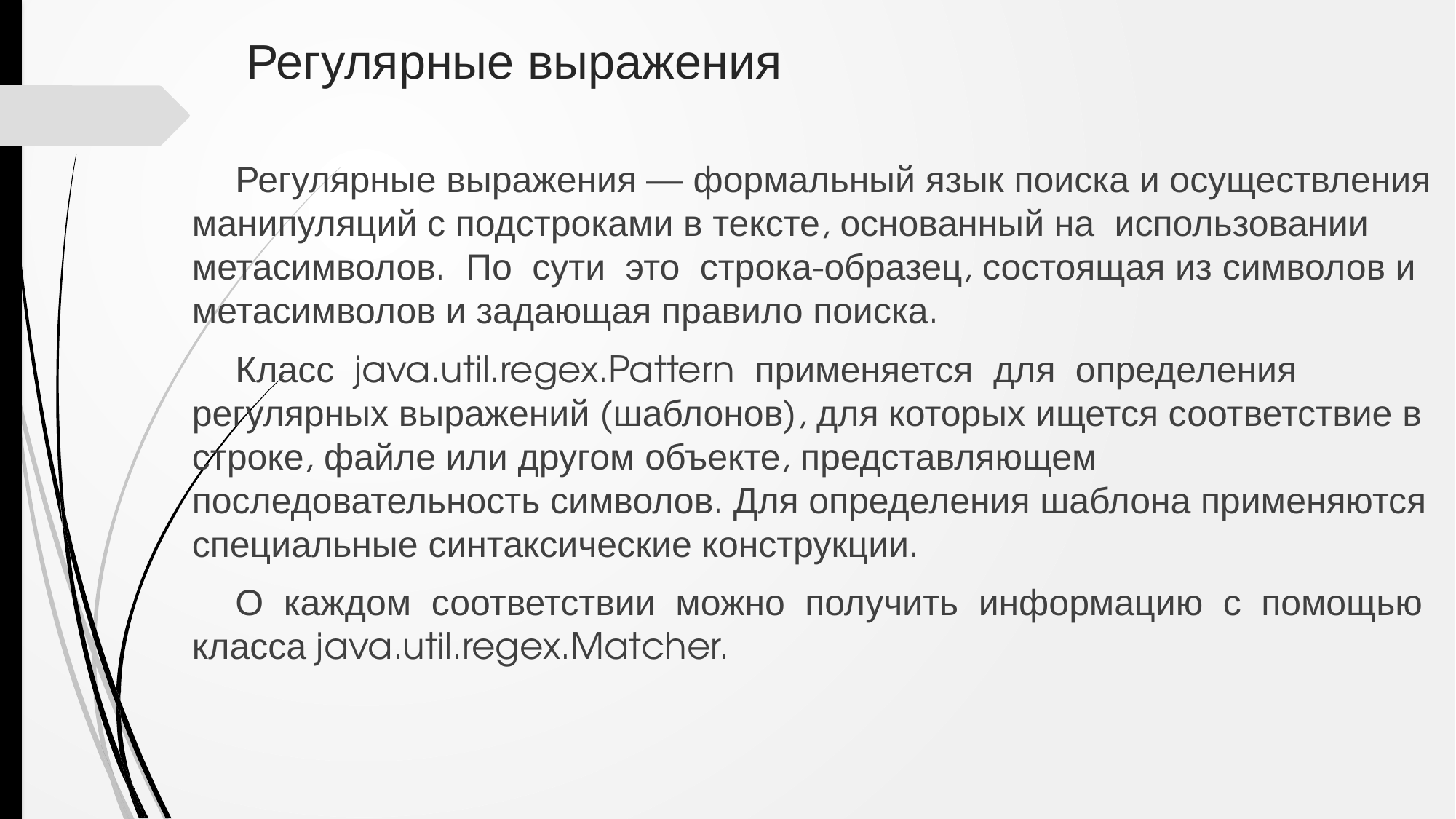

# Регулярные выражения
Регулярные выражения — формальный язык поиска и осуществления манипуляций с подстроками в тексте, основанный на  использовании  метасимволов.  По  сути  это  строка-образец, состоящая из символов и метасимволов и задающая правило поиска.
Класс  java.util.regex.Pattern  применяется  для  определения  регулярных выражений (шаблонов), для которых ищется соответствие в строке, файле или другом объекте, представляющем последовательность символов. Для определения шаблона применяются специальные синтаксические конструкции.
О  каждом  соответствии  можно  получить  информацию  с  помощью  класса java.util.regex.Matcher.